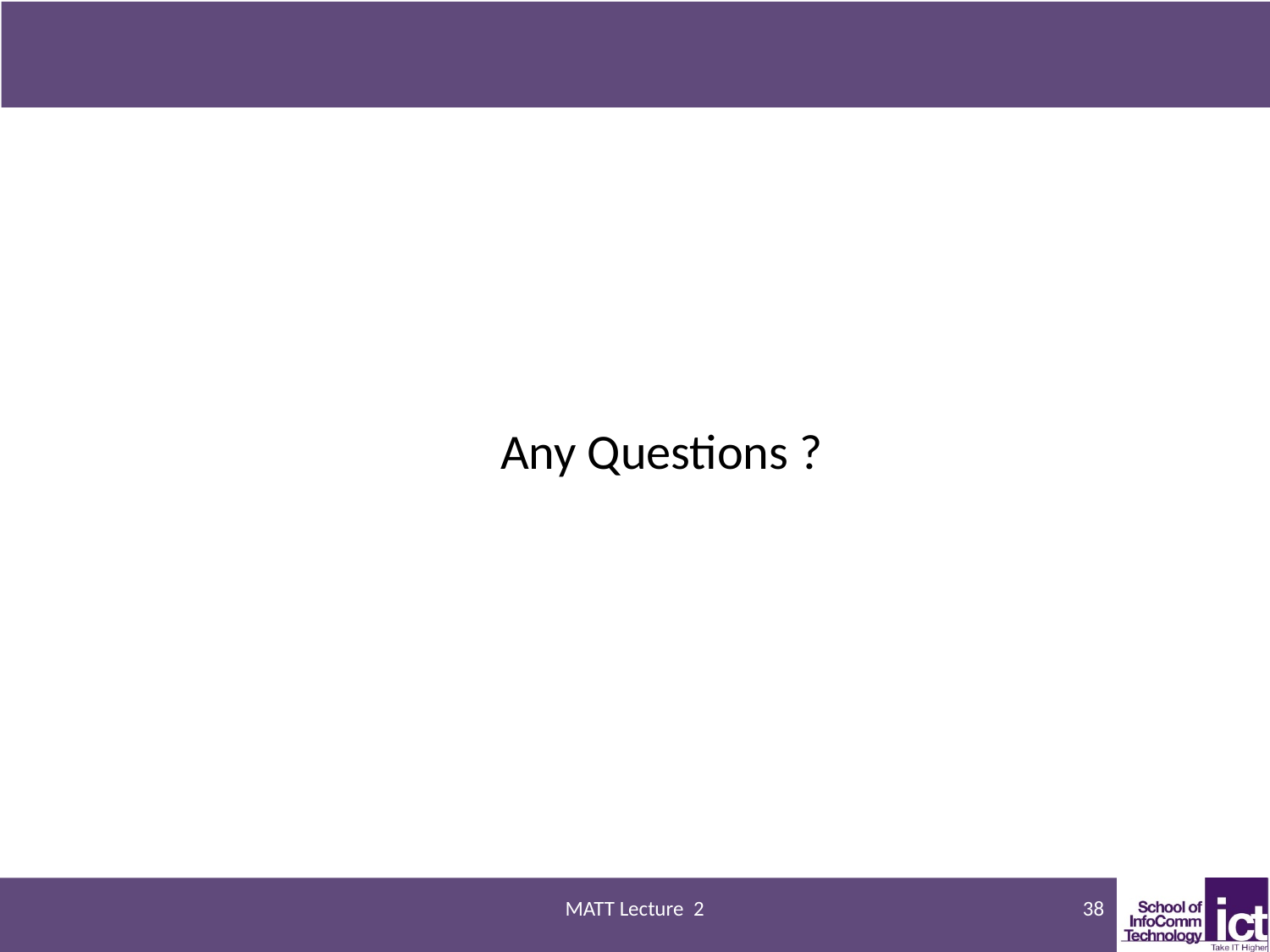

Any Questions ?

MATT Lecture  2
38